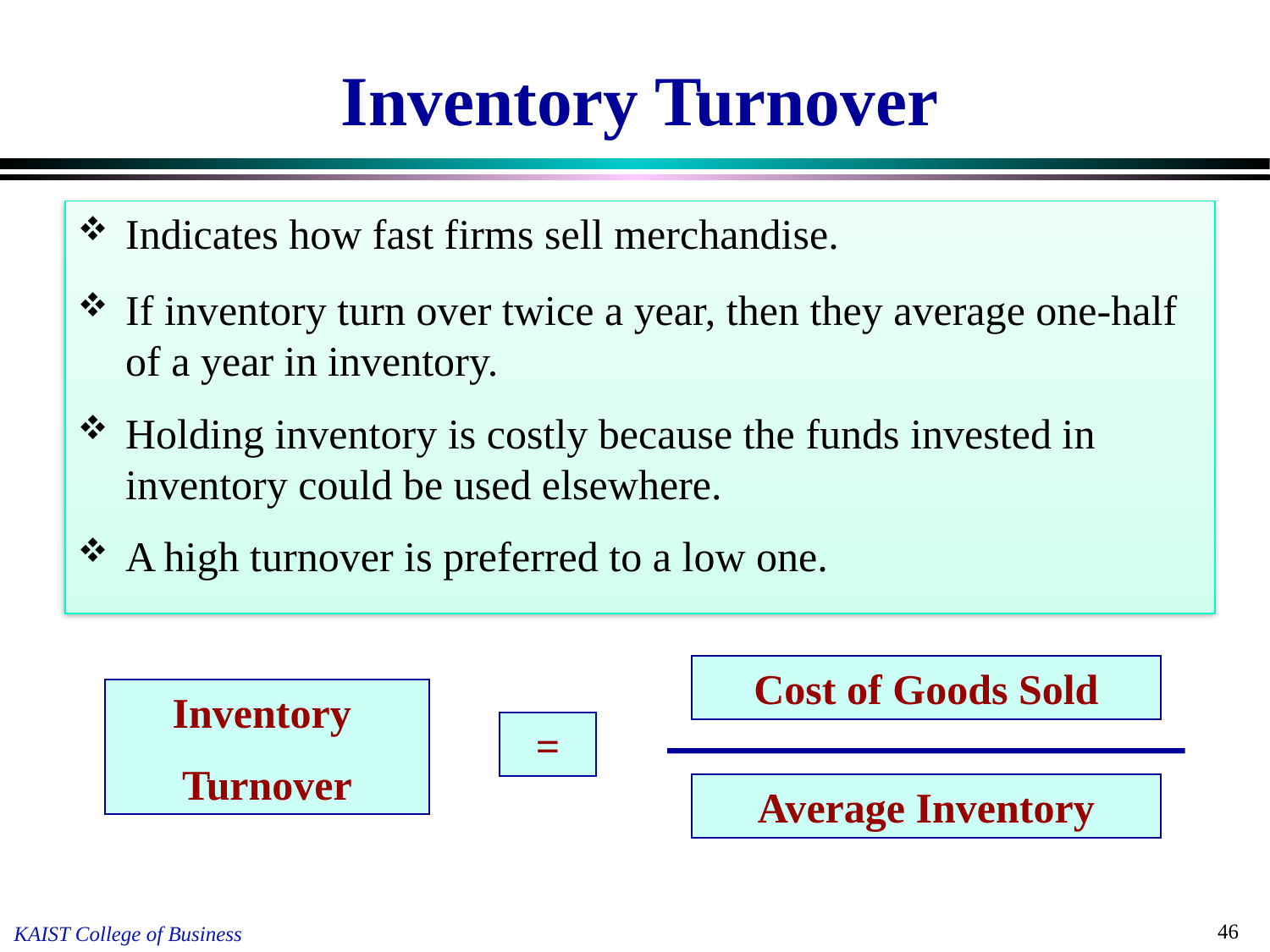

# Inventory Turnover
Indicates how fast firms sell merchandise.
If inventory turn over twice a year, then they average one-half of a year in inventory.
Holding inventory is costly because the funds invested in inventory could be used elsewhere.
A high turnover is preferred to a low one.
Cost of Goods Sold

Average Inventory
Inventory
Turnover
=